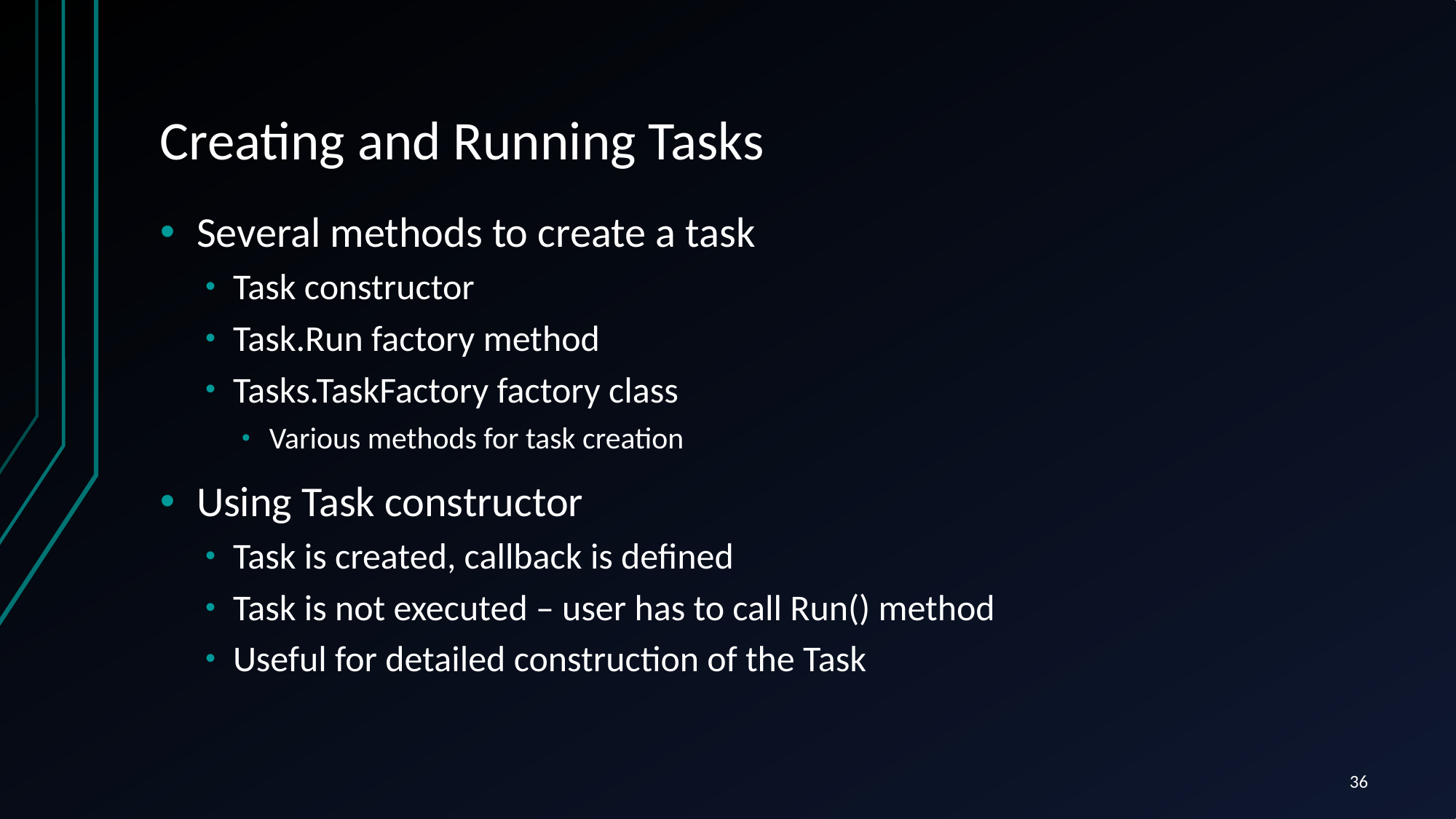

# Creating and Running Tasks
Several methods to create a task
Task constructor
Task.Run factory method
Tasks.TaskFactory factory class
Various methods for task creation
Using Task constructor
Task is created, callback is defined
Task is not executed – user has to call Run() method
Useful for detailed construction of the Task
36